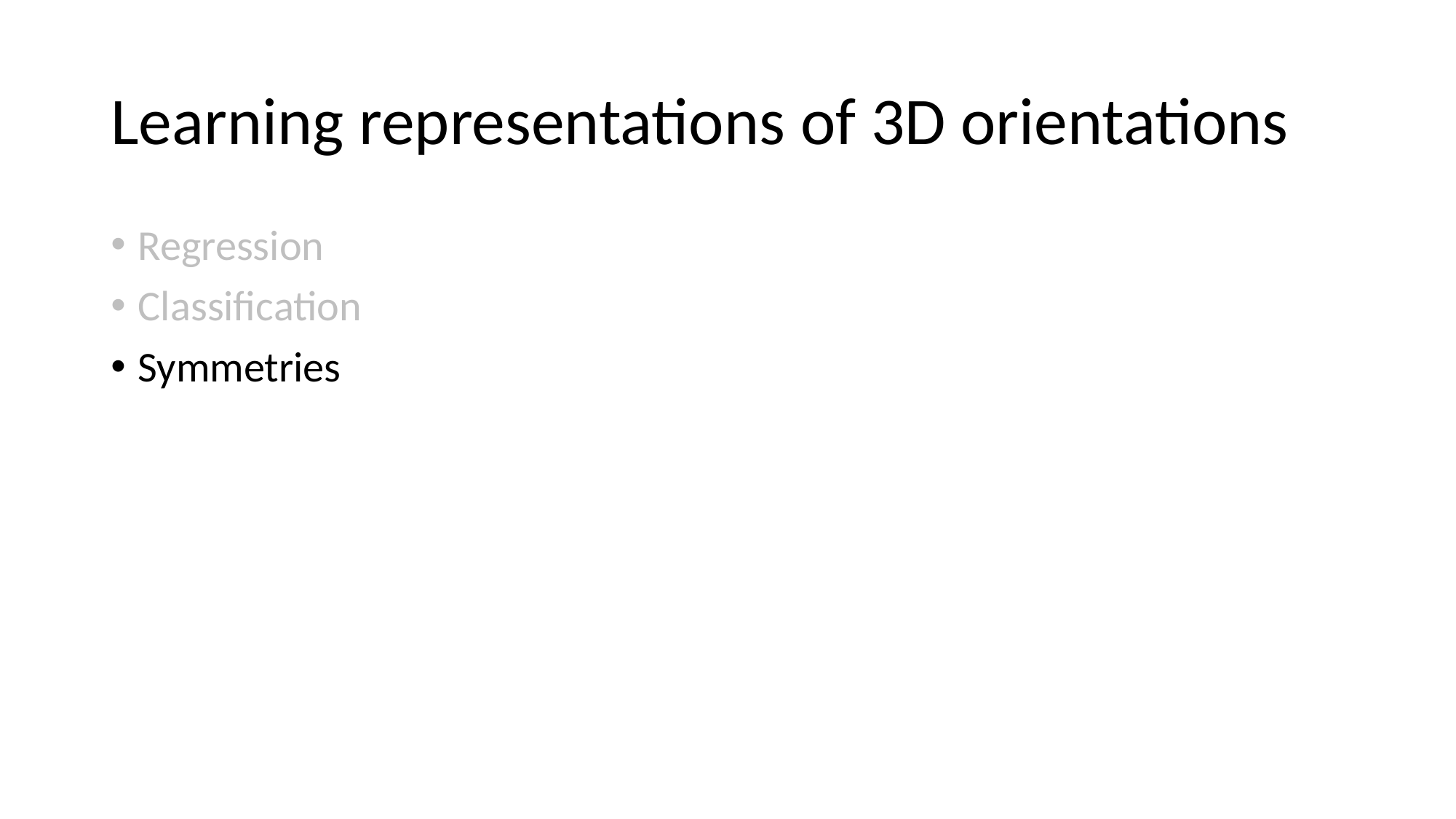

# Learning representations of 3D orientations
Regression
Classification
Symmetries